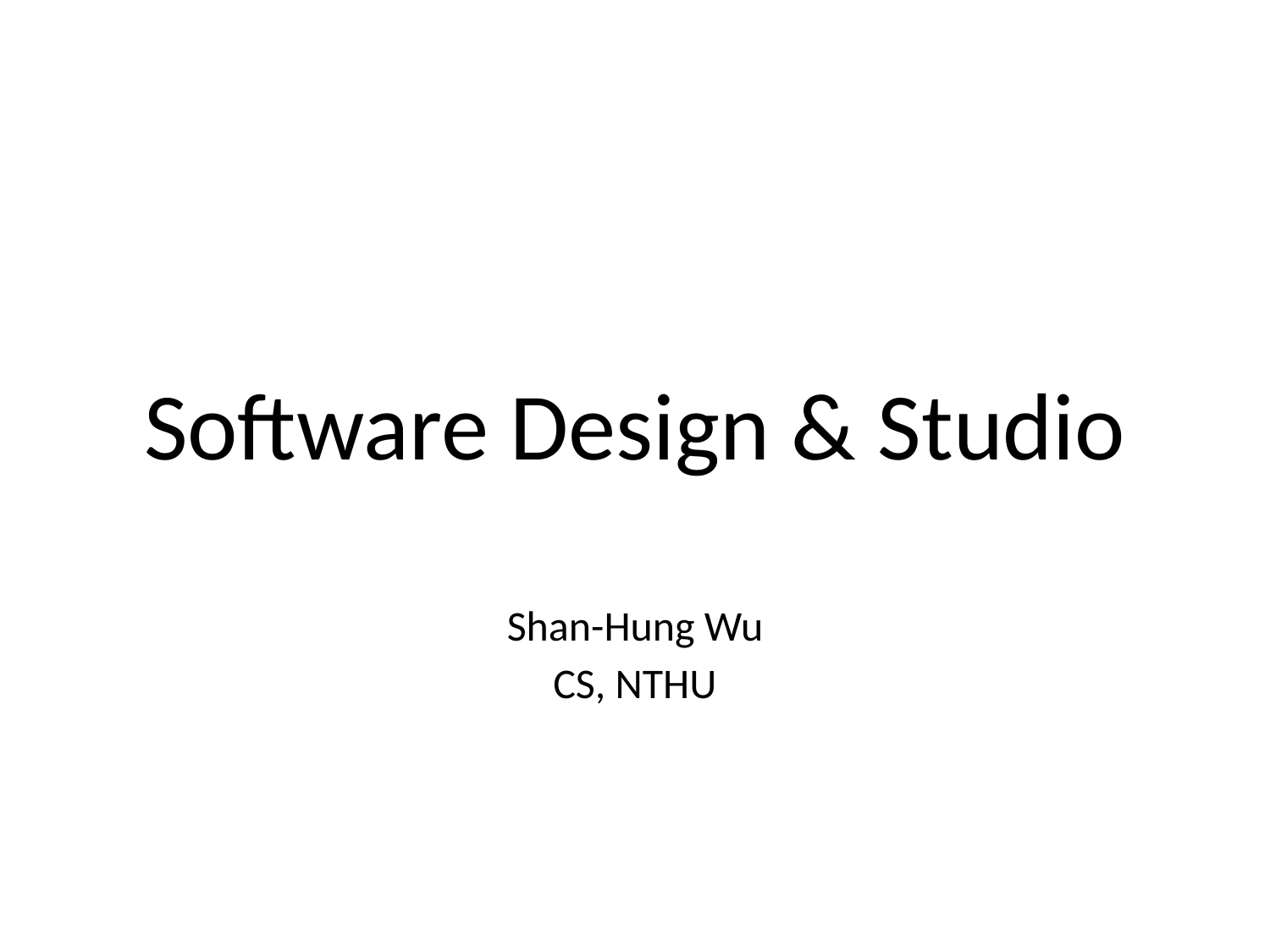

# Software Design & Studio
Shan-Hung Wu
CS, NTHU